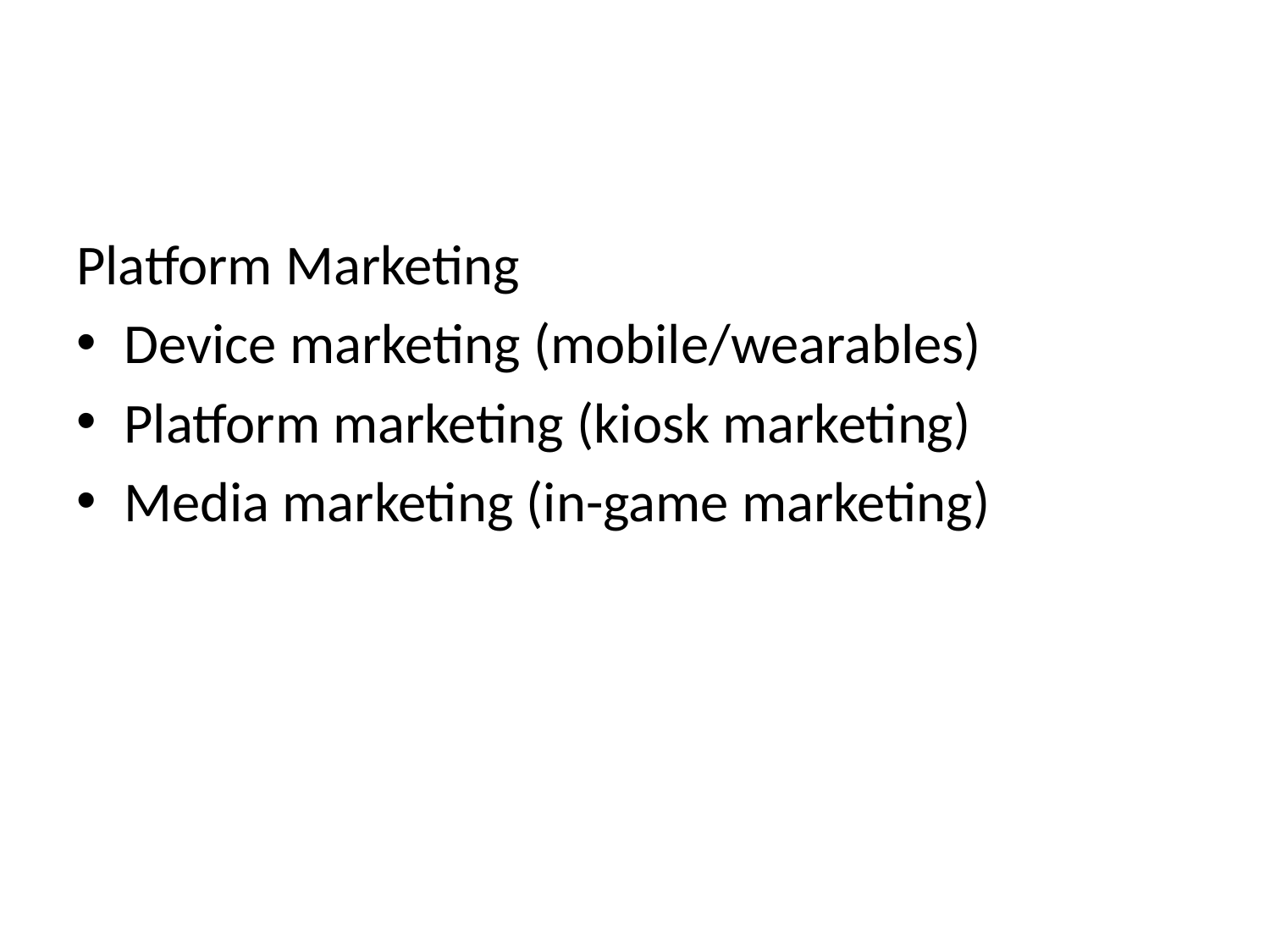

#
Platform Marketing
Device marketing (mobile/wearables)
Platform marketing (kiosk marketing)
Media marketing (in-game marketing)